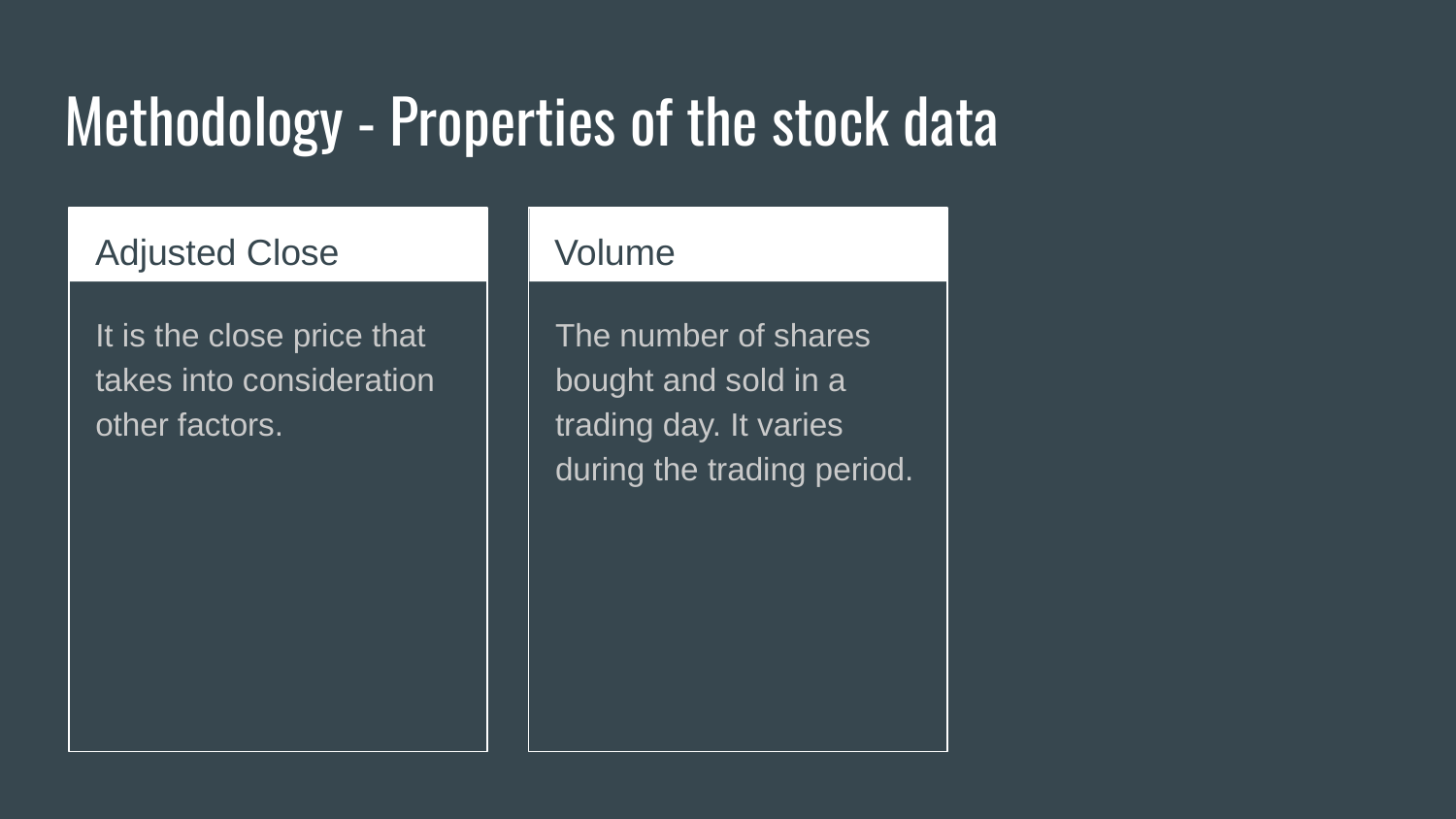

# Methodology - Properties of the stock data

Adjusted Close

Volume

It is the close price that takes into consideration other factors.

The number of shares bought and sold in a trading day. It varies during the trading period.